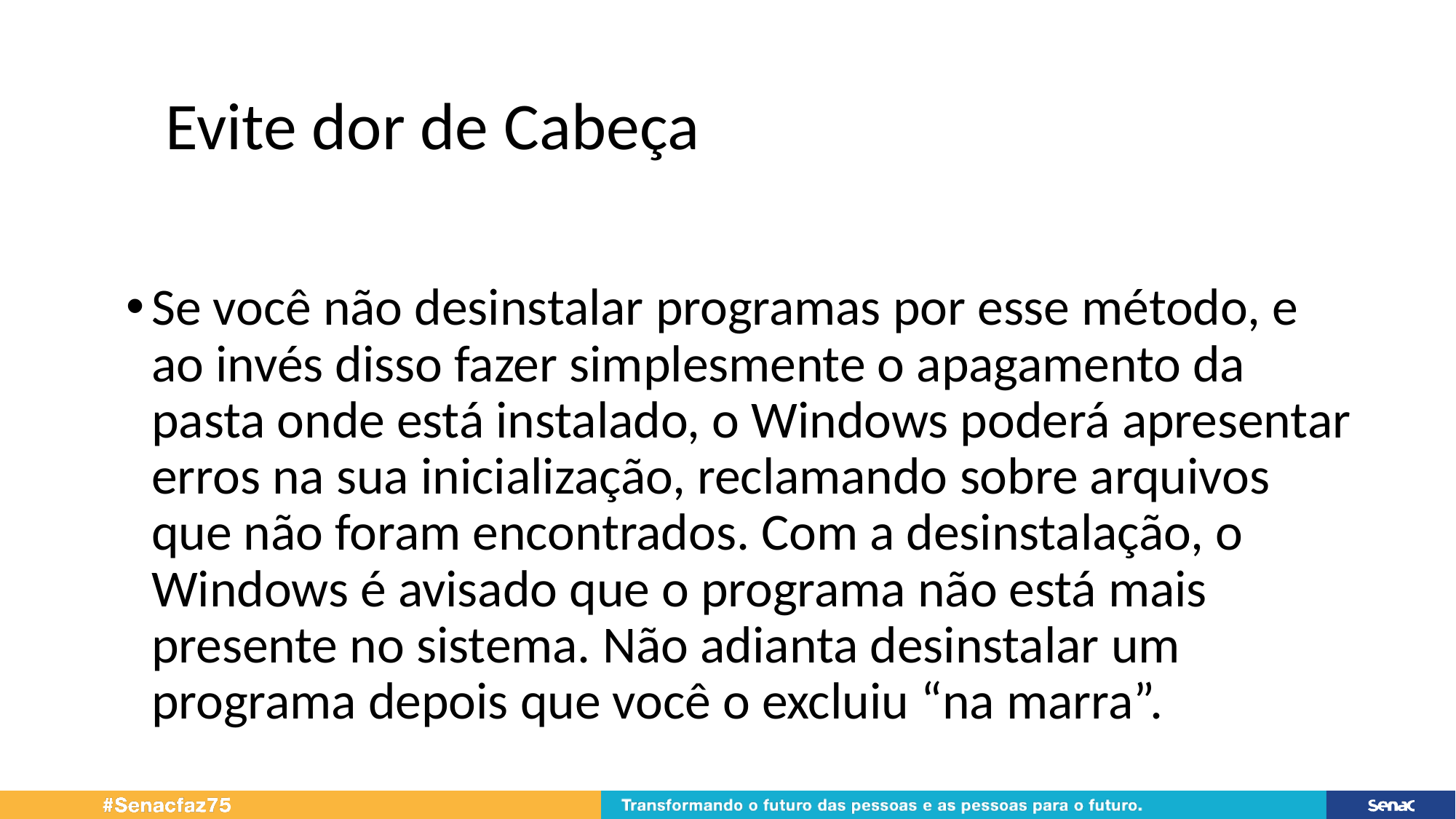

# Evite dor de Cabeça
Se você não desinstalar programas por esse método, e ao invés disso fazer simplesmente o apagamento da pasta onde está instalado, o Windows poderá apresentar erros na sua inicialização, reclamando sobre arquivos que não foram encontrados. Com a desinstalação, o Windows é avisado que o programa não está mais presente no sistema. Não adianta desinstalar um programa depois que você o excluiu “na marra”.